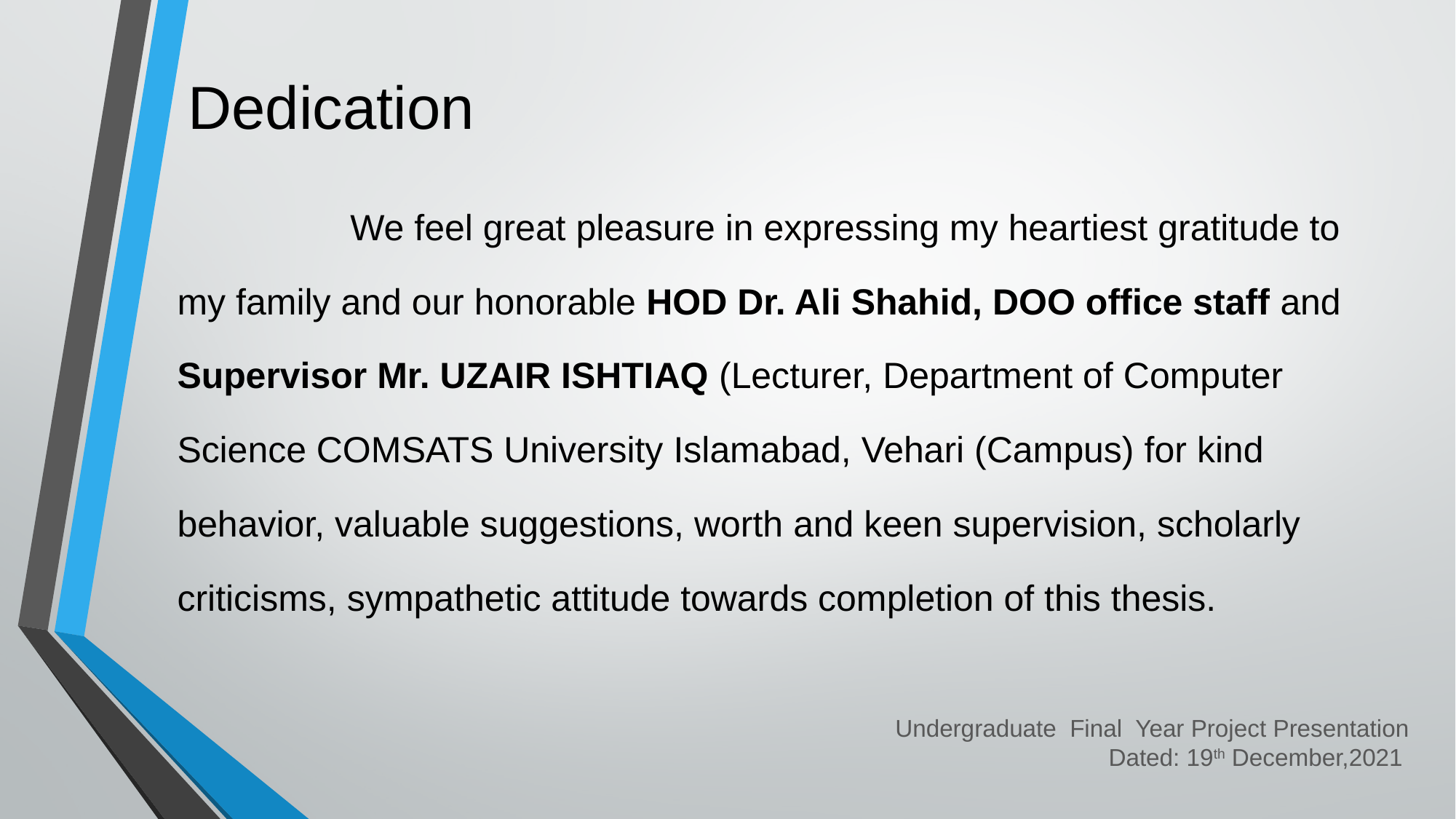

# Dedication
                 We feel great pleasure in expressing my heartiest gratitude to my family and our honorable HOD Dr. Ali Shahid, DOO office staff and Supervisor Mr. UZAIR ISHTIAQ (Lecturer, Department of Computer Science COMSATS University Islamabad, Vehari (Campus) for kind behavior, valuable suggestions, worth and keen supervision, scholarly criticisms, sympathetic attitude towards completion of this thesis.

Undergraduate  Final  Year Project Presentation
Dated: 19th December,2021